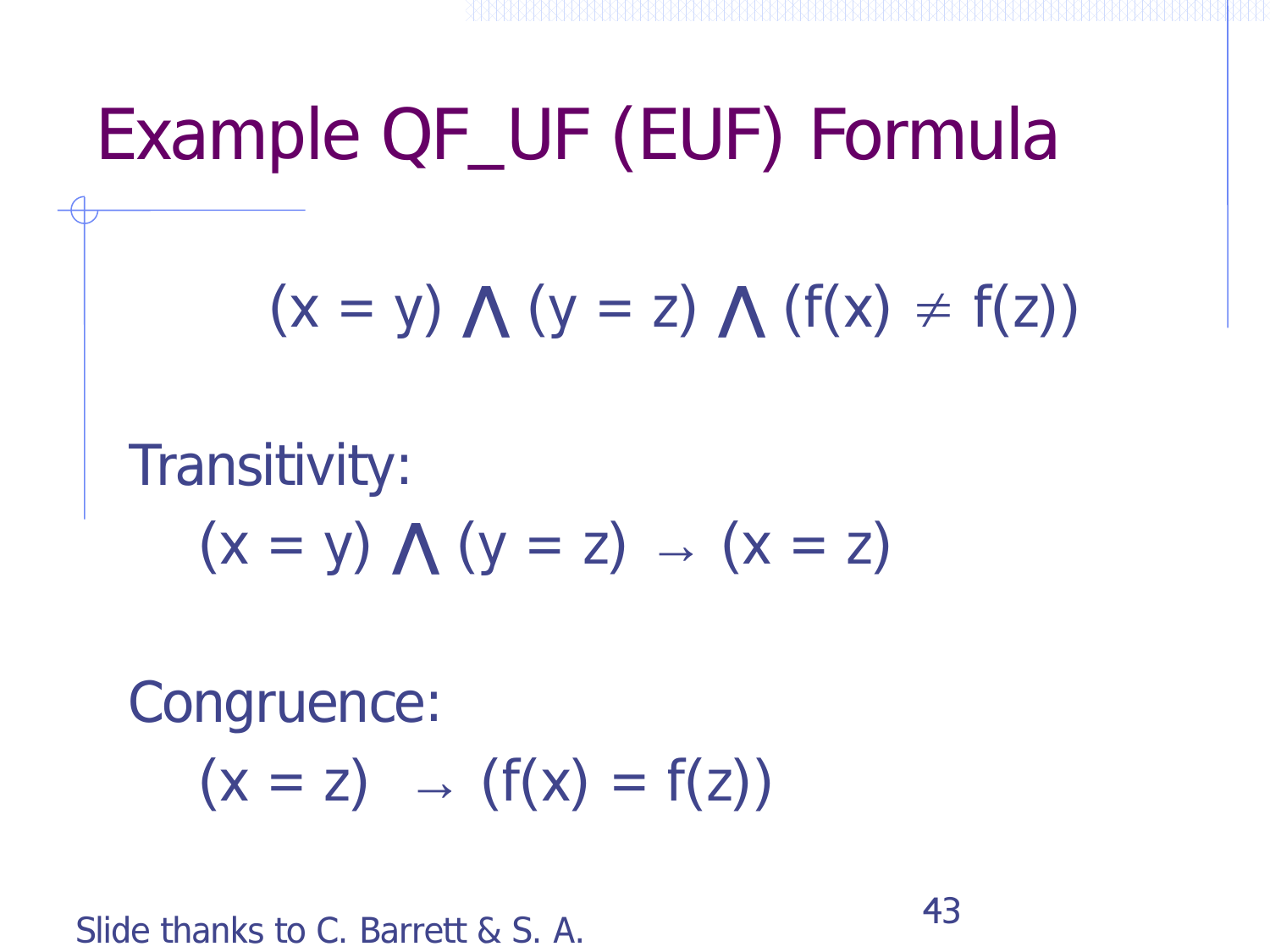

# Example QF_UF (EUF) Formula
        (x = y) ⋀ (y = z) ⋀ (f(x) ≠ f(z))

Transitivity:
    (x = y) ⋀ (y = z) → (x = z)

Congruence:
    (x = z)  → (f(x) = f(z))

43
Slide thanks to C. Barrett & S. A. Seshia, ICCAD 2009 Tutorial